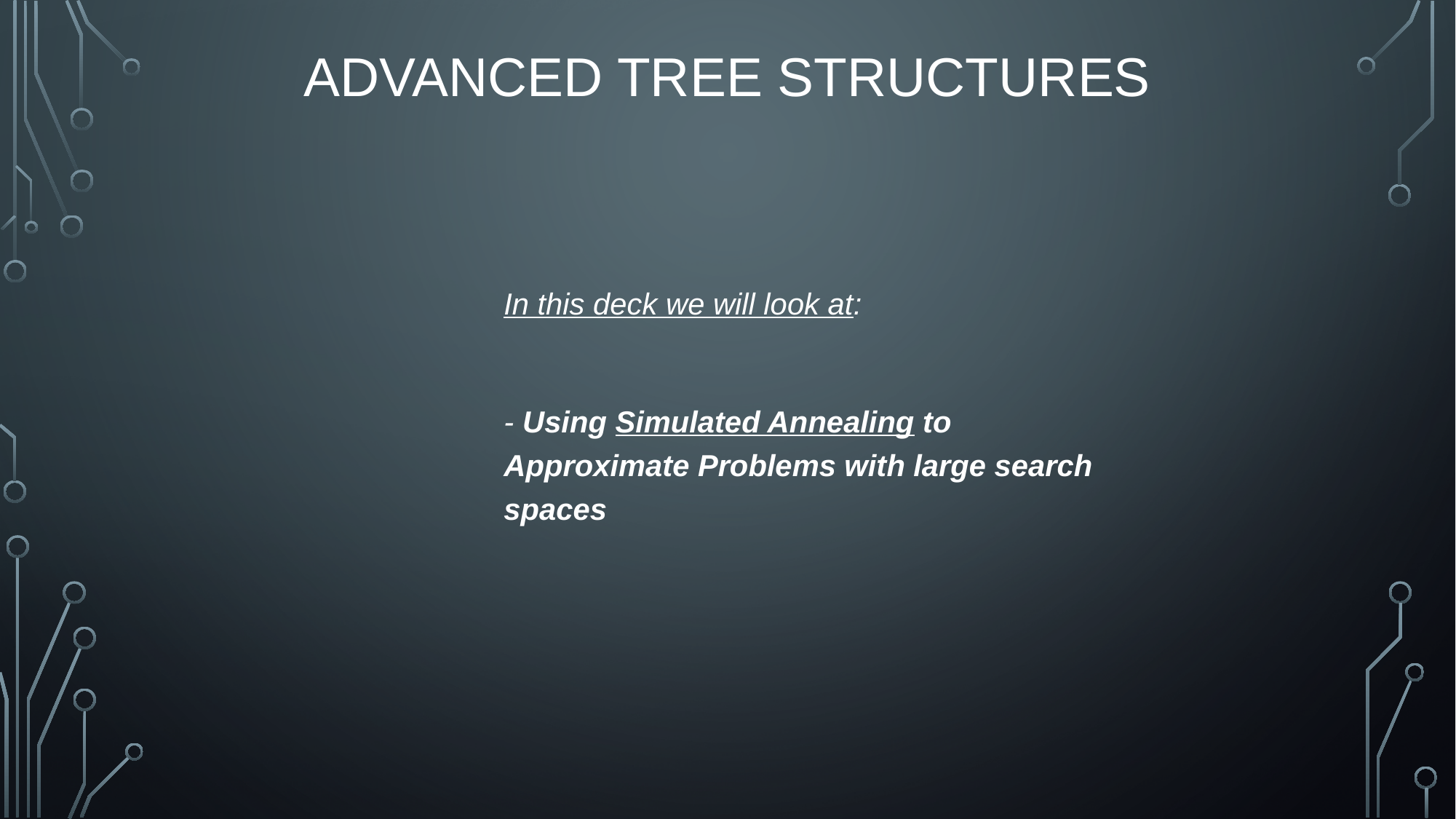

# Advanced Tree Structures

In this deck we will look at:

- Using Simulated Annealing to Approximate Problems with large search spaces